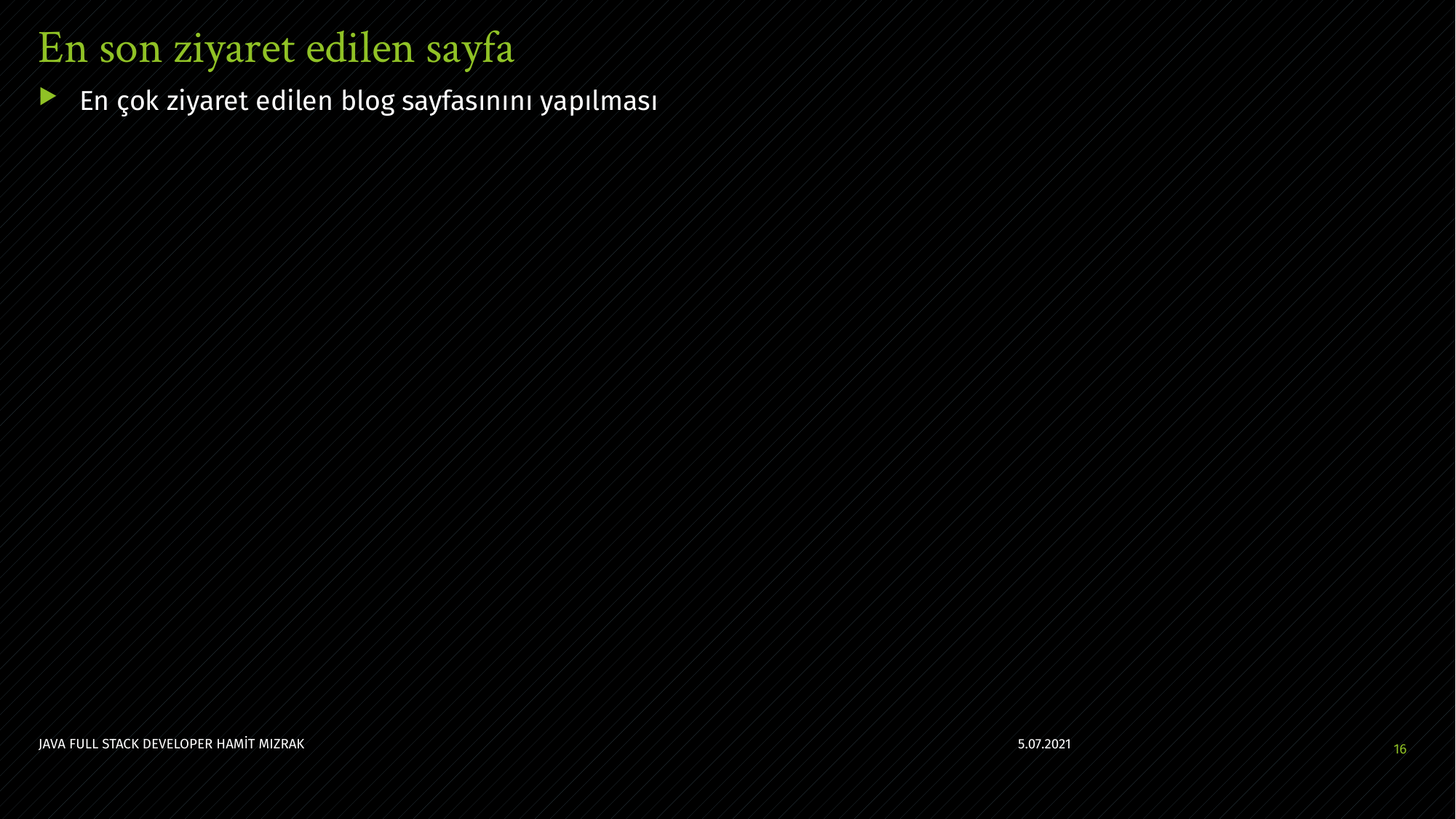

# En son ziyaret edilen sayfa
En çok ziyaret edilen blog sayfasınını yapılması
JAVA FULL STACK DEVELOPER HAMİT MIZRAK
5.07.2021
16